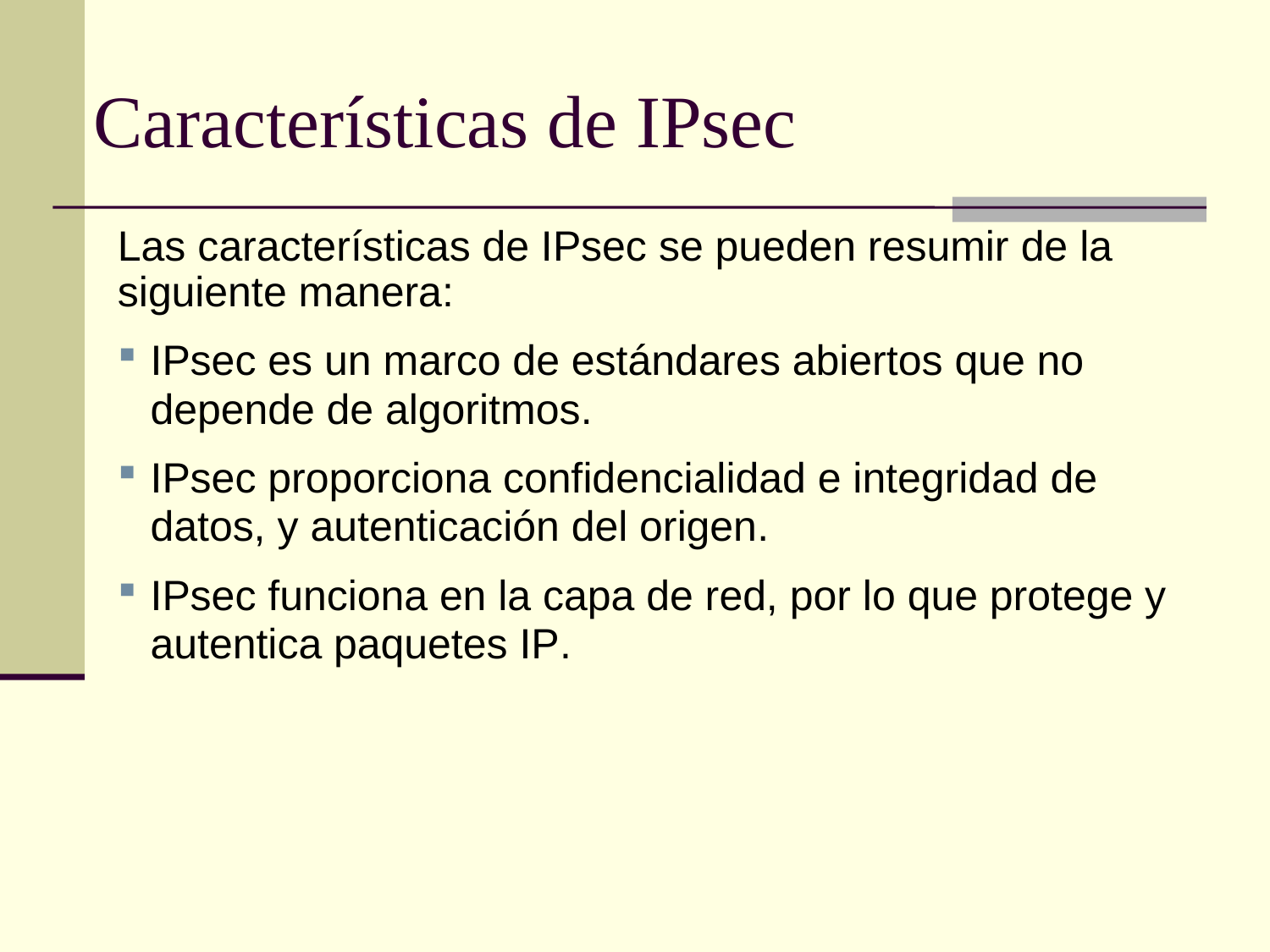

# Características de IPsec
Las características de IPsec se pueden resumir de la siguiente manera:
IPsec es un marco de estándares abiertos que no depende de algoritmos.
IPsec proporciona confidencialidad e integridad de datos, y autenticación del origen.
IPsec funciona en la capa de red, por lo que protege y autentica paquetes IP.